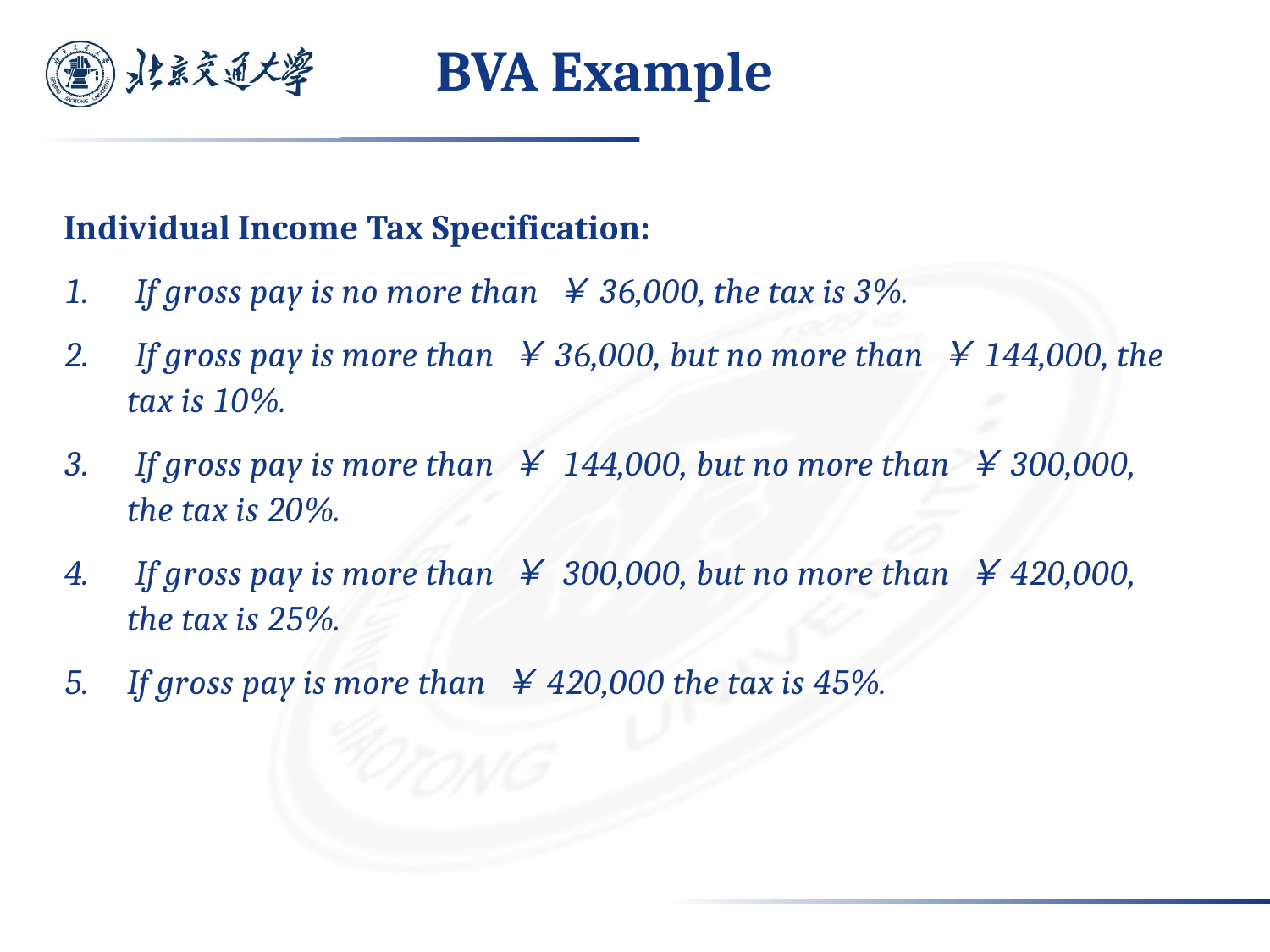

BVA Example
Individual Income Tax Specification:
 If gross pay is no more than ￥36,000, the tax is 3%.
 If gross pay is more than ￥36,000, but no more than ￥144,000, the tax is 10%.
 If gross pay is more than ￥ 144,000, but no more than ￥300,000, the tax is 20%.
 If gross pay is more than ￥ 300,000, but no more than ￥420,000, the tax is 25%.
If gross pay is more than ￥420,000 the tax is 45%.